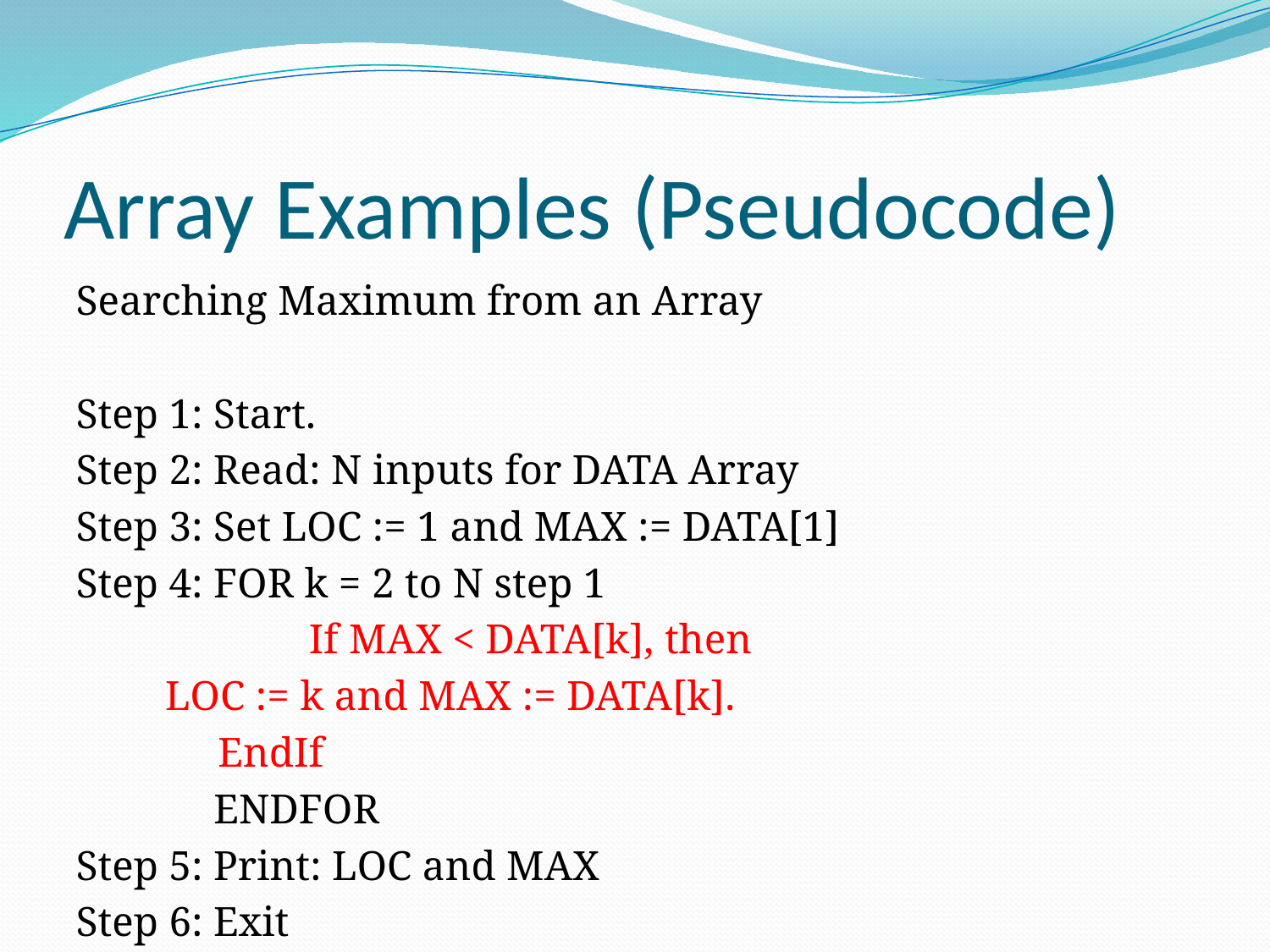

# Array Examples (Pseudocode)
Searching Maximum from an Array

Step 1: Start.
Step 2: Read: N inputs for DATA Array
Step 3: Set LOC := 1 and MAX := DATA[1]
Step 4: FOR k = 2 to N step 1
                      If MAX < DATA[k], then
			     LOC := k and MAX := DATA[k].
		          EndIf
             ENDFOR
Step 5: Print: LOC and MAX
Step 6: Exit